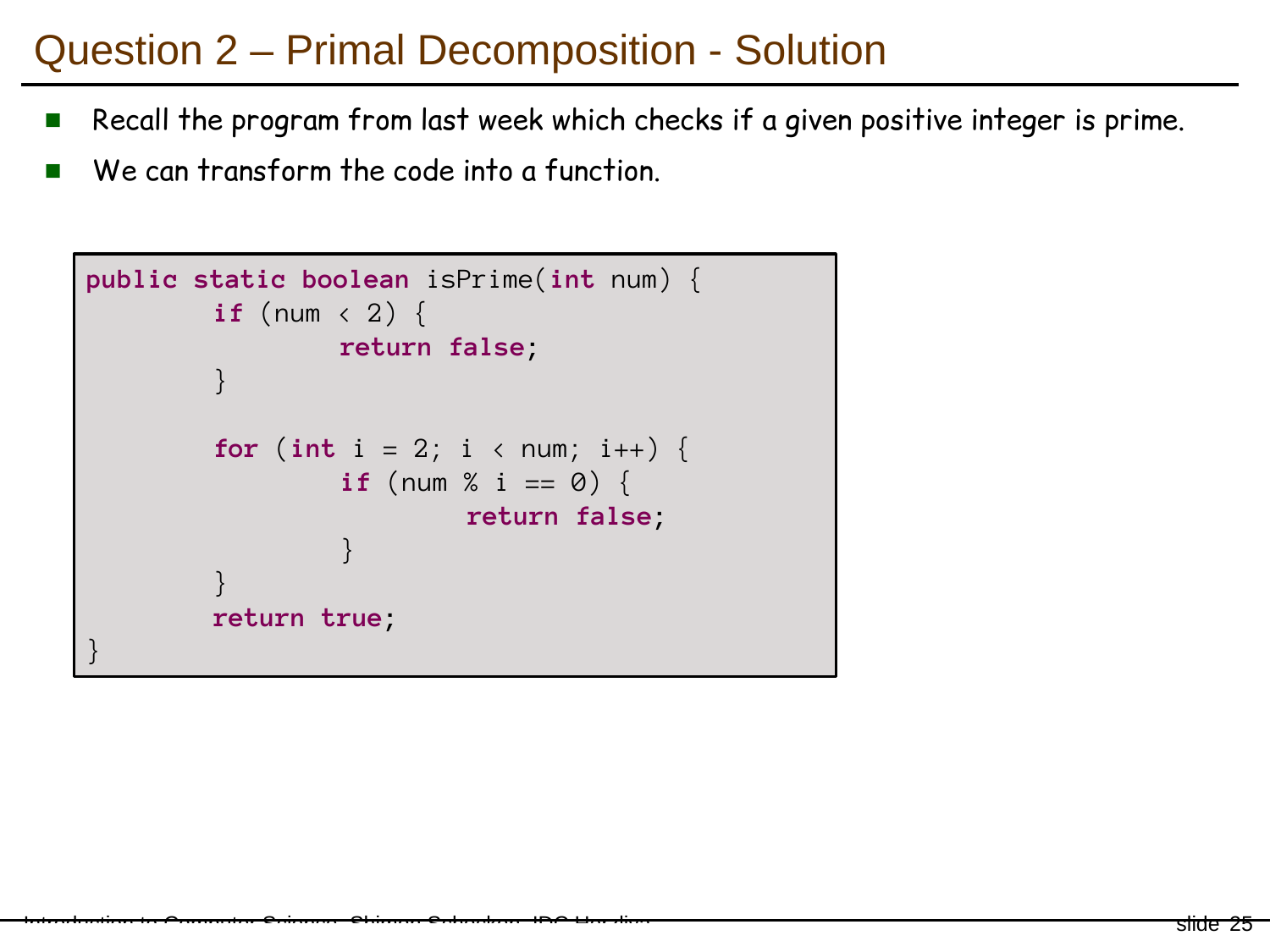

Question 2 – Primal Decomposition - Solution
Recall the program from last week which checks if a given positive integer is prime.
We can transform the code into a function.

public static boolean isPrime(int num) {
	if (num < 2) {
		return false;
	}

	for (int i = 2; i < num; i++) {
		if (num % i == 0) {
			return false;
		}
	}
	return true;
}